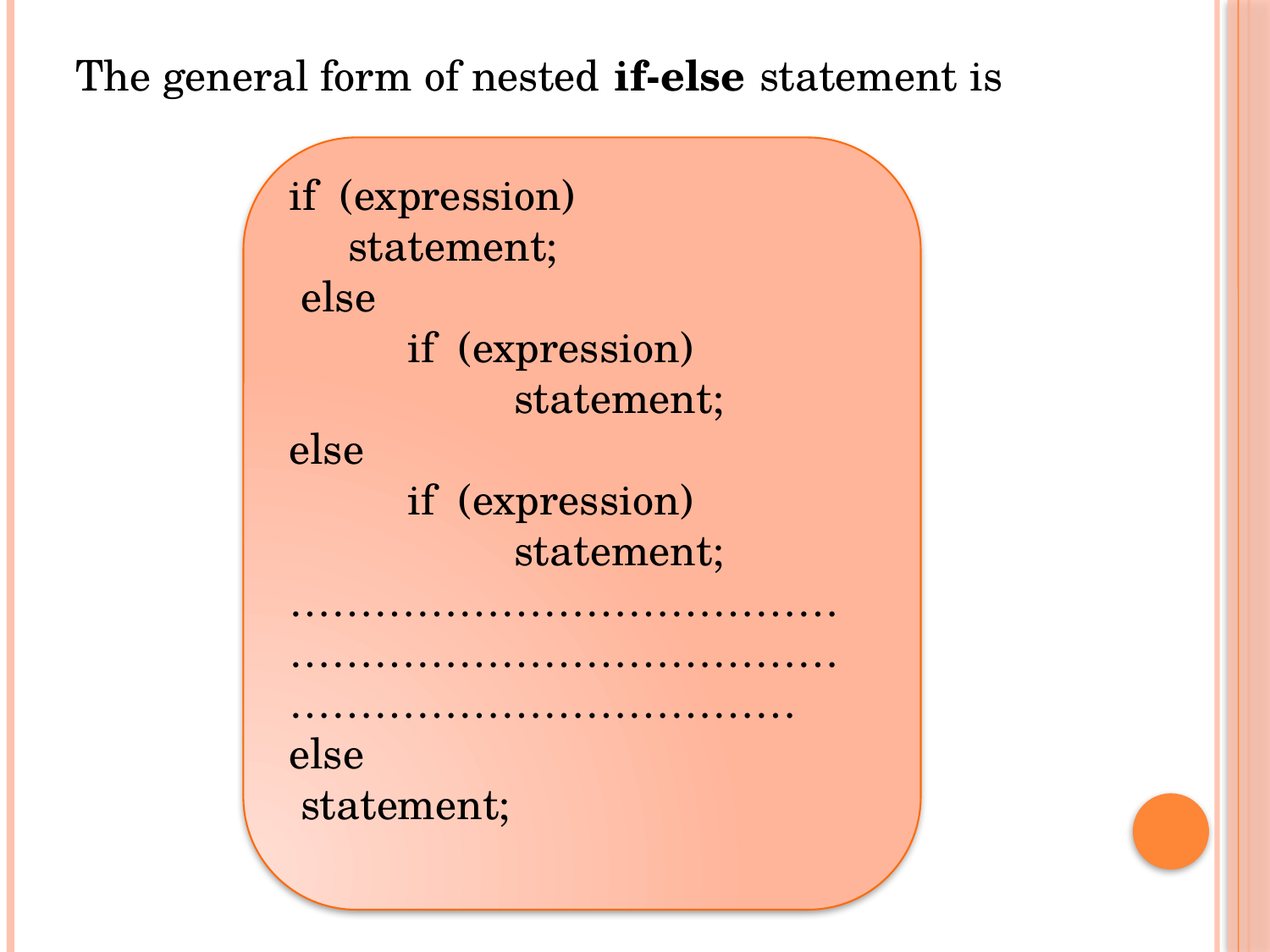

The general form of nested if-else statement is

if  (expression)
     statement;
 else
          if  (expression)
                   statement;
else
          if  (expression)
                   statement;
……………………………………………………………………………………………………
else
 statement;